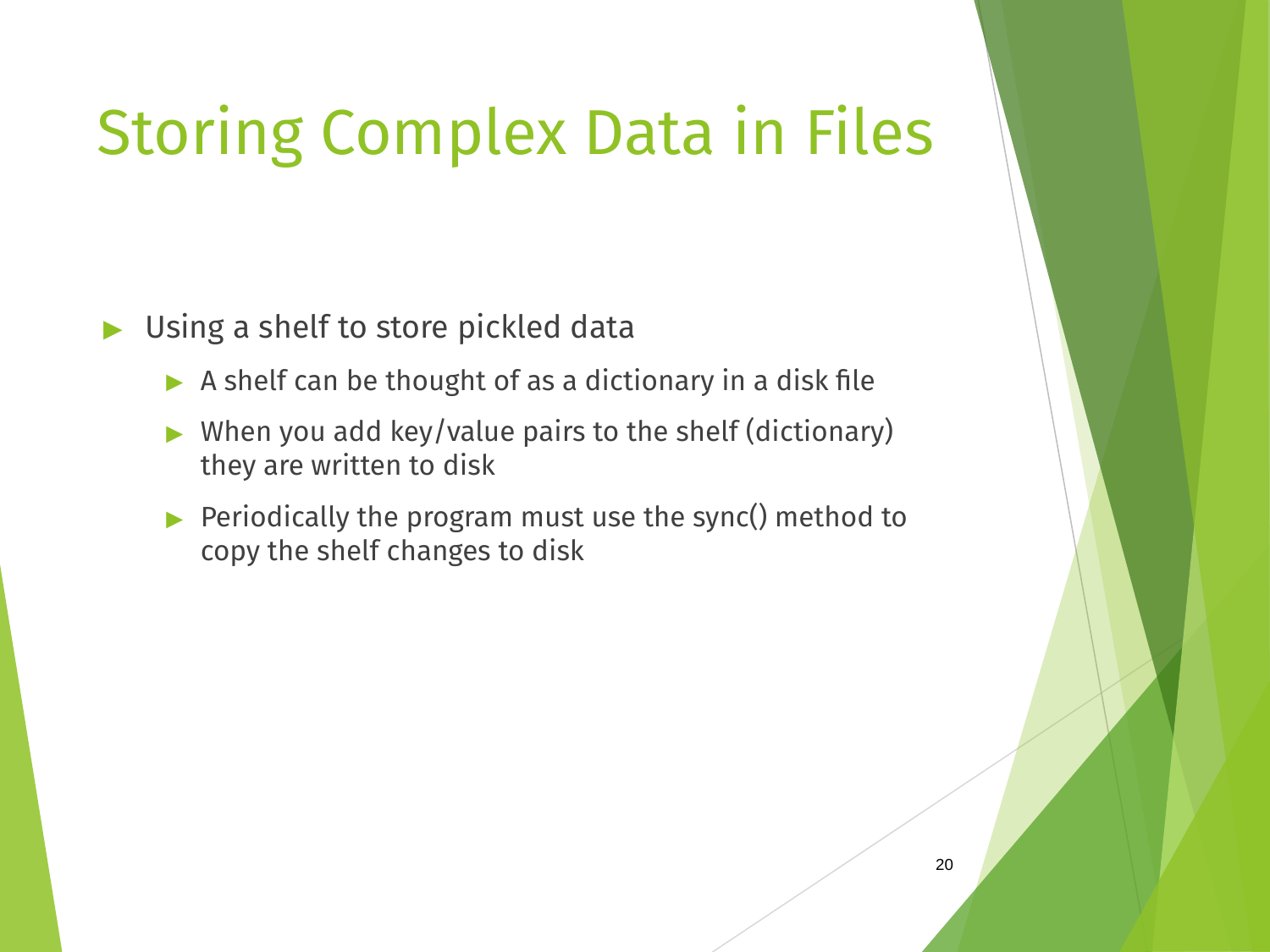

# Storing Complex Data in Files
Using a shelf to store pickled data
A shelf can be thought of as a dictionary in a disk file
When you add key/value pairs to the shelf (dictionary) they are written to disk
Periodically the program must use the sync() method to copy the shelf changes to disk

20